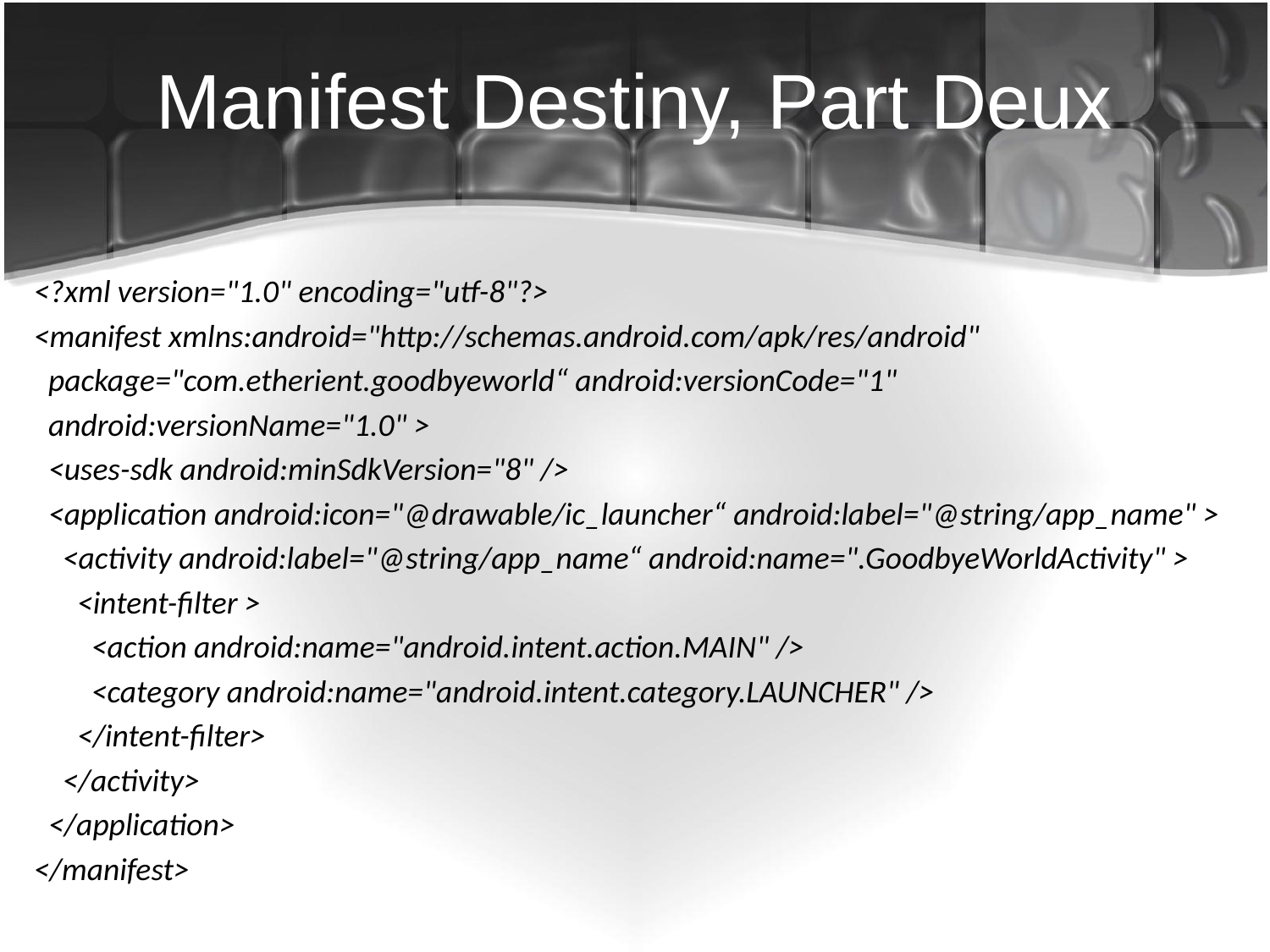

# Manifest Destiny, Part Deux
<?xml version="1.0" encoding="utf-8"?>
<manifest xmlns:android="http://schemas.android.com/apk/res/android"
  package="com.etherient.goodbyeworld“ android:versionCode="1"
  android:versionName="1.0" >
  <uses-sdk android:minSdkVersion="8" />
  <application android:icon="@drawable/ic_launcher“ android:label="@string/app_name" >
    <activity android:label="@string/app_name“ android:name=".GoodbyeWorldActivity" >
      <intent-filter >
        <action android:name="android.intent.action.MAIN" />
        <category android:name="android.intent.category.LAUNCHER" />
      </intent-filter>
    </activity>
  </application>
</manifest>